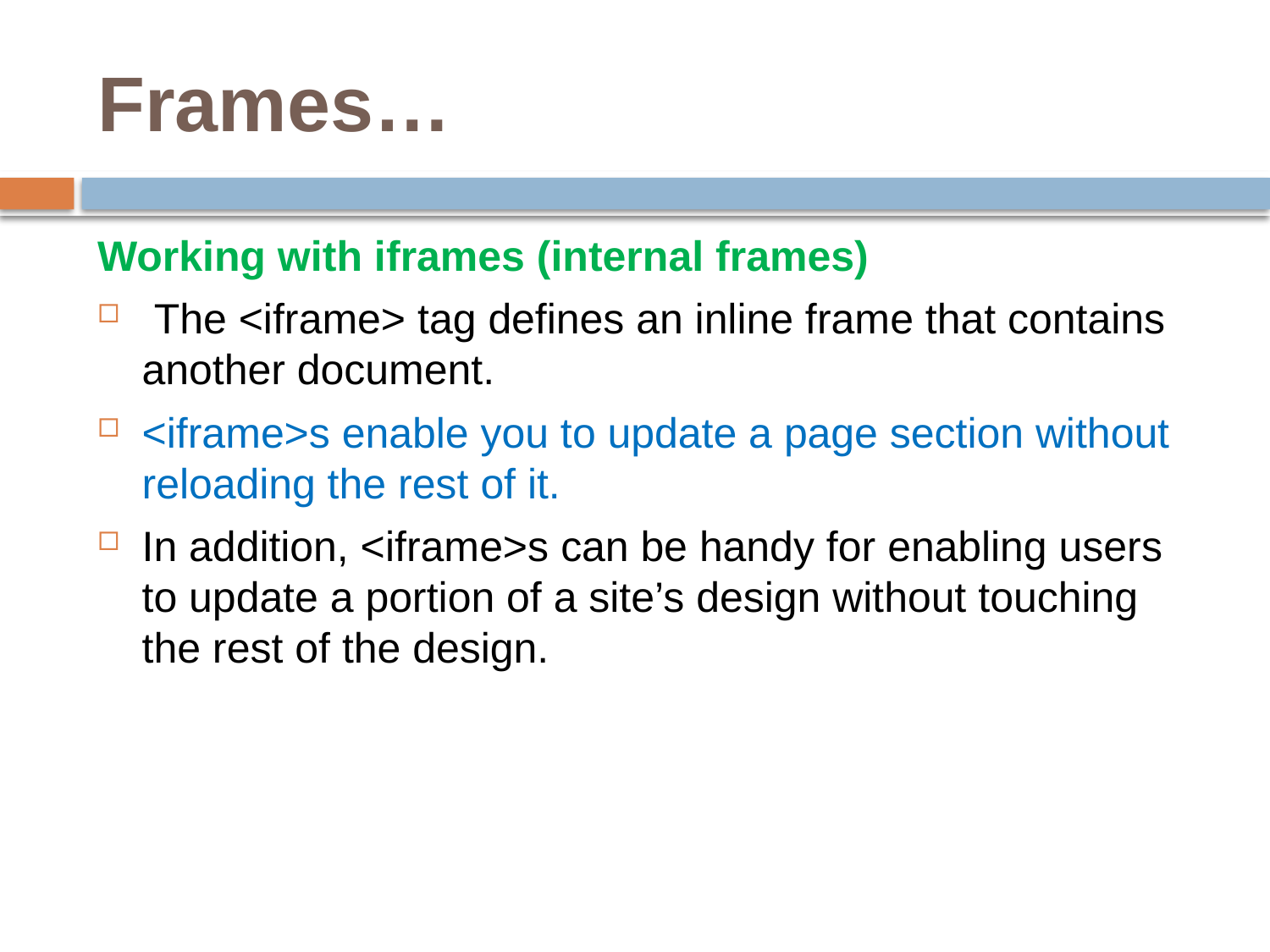

# Frames…
Working with iframes (internal frames)
 The <iframe> tag defines an inline frame that contains another document.
<iframe>s enable you to update a page section without reloading the rest of it.
In addition, <iframe>s can be handy for enabling users to update a portion of a site’s design without touching the rest of the design.